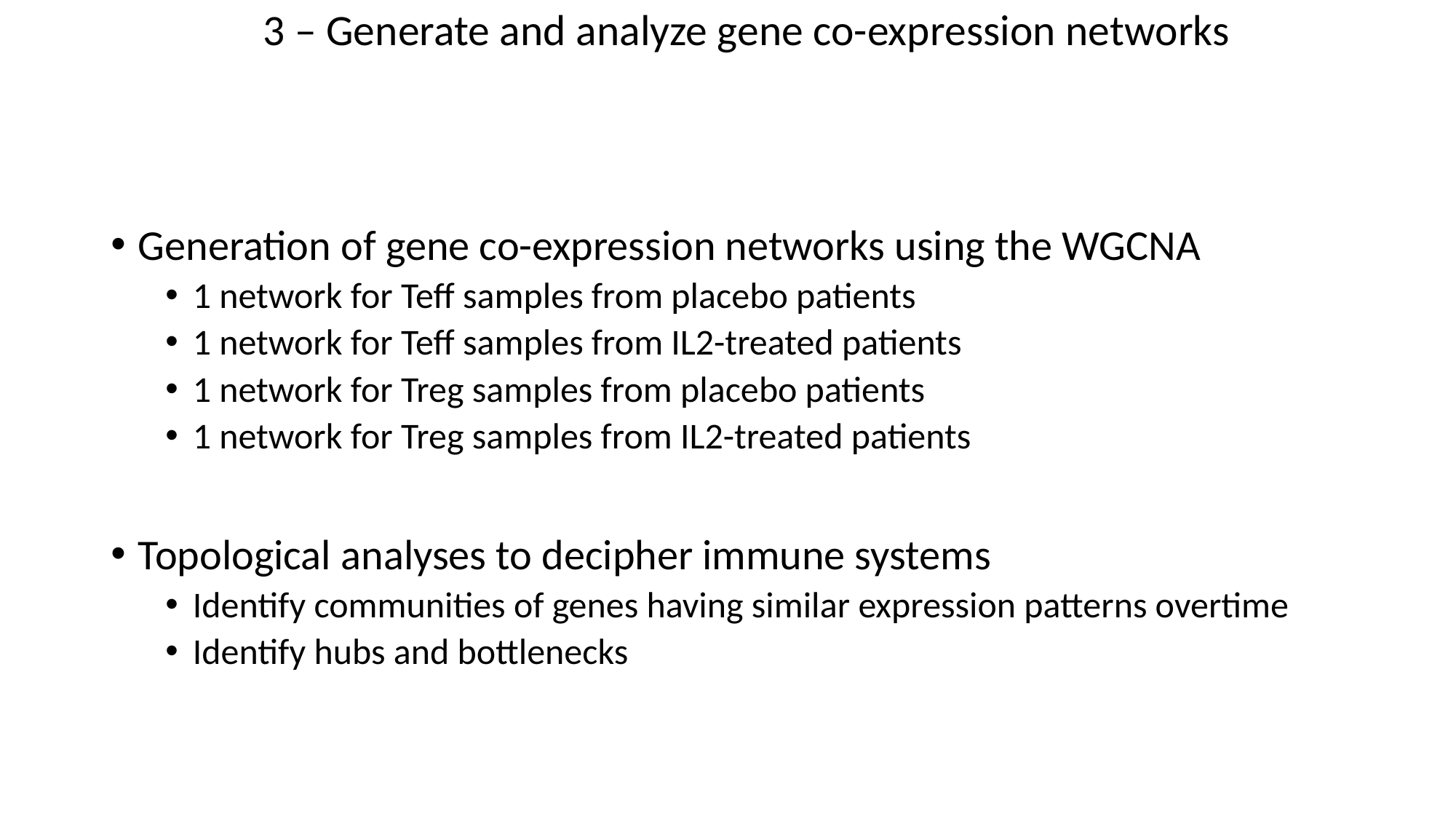

3 – Generate and analyze gene co-expression networks
Generation of gene co-expression networks using the WGCNA
1 network for Teff samples from placebo patients
1 network for Teff samples from IL2-treated patients
1 network for Treg samples from placebo patients
1 network for Treg samples from IL2-treated patients

Topological analyses to decipher immune systems
Identify communities of genes having similar expression patterns overtime
Identify hubs and bottlenecks